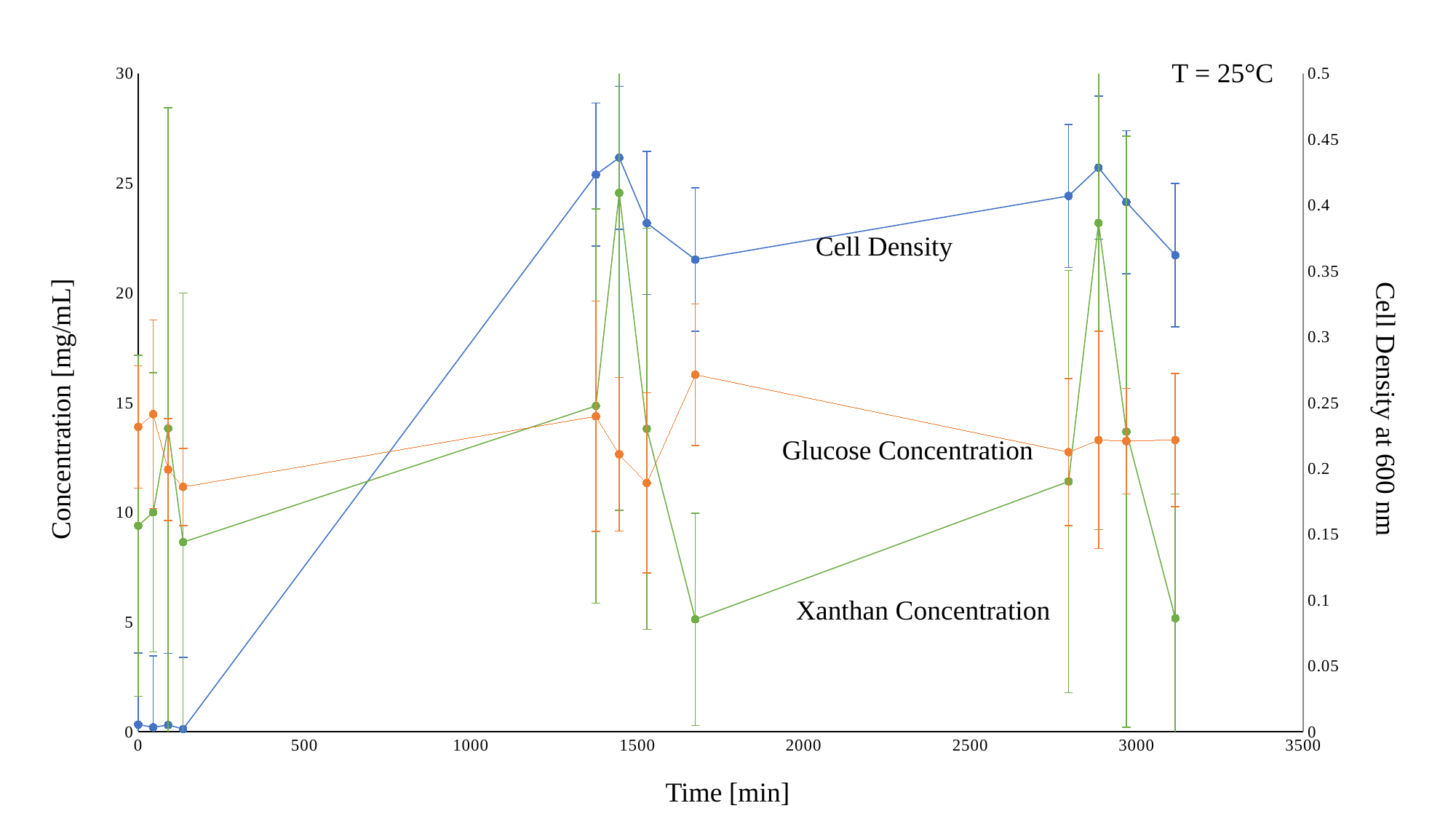

### Chart

| Category |  |  |  |
|---|---|---|---|
T = 25°C
Cell Density
Cell Density at 600 nm
Concentration [mg/mL]
Glucose Concentration
Xanthan Concentration
Time [min]